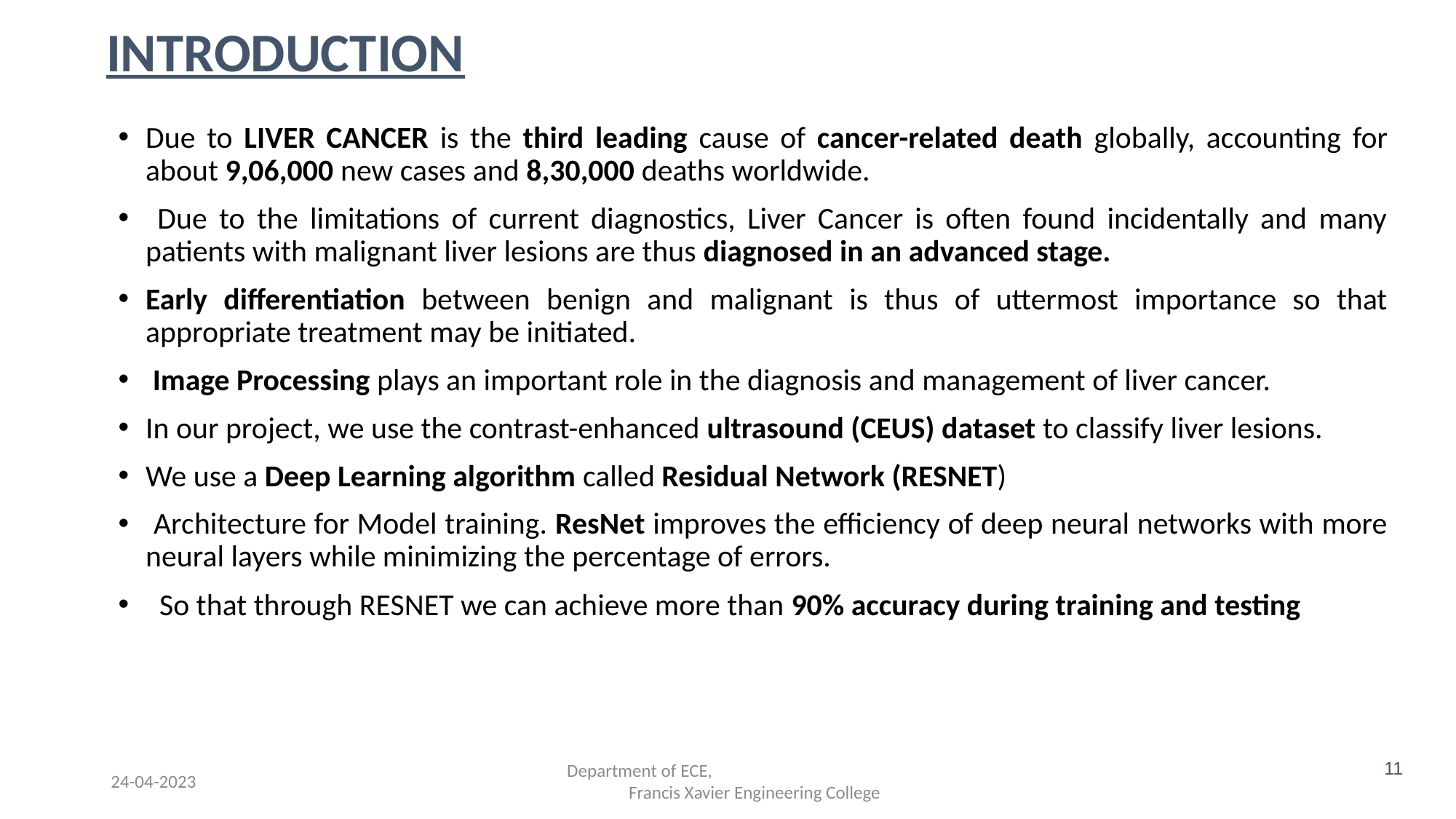

# INTRODUCTION
Due to LIVER CANCER is the third leading cause of cancer-related death globally, accounting for about 9,06,000 new cases and 8,30,000 deaths worldwide.
 Due to the limitations of current diagnostics, Liver Cancer is often found incidentally and many patients with malignant liver lesions are thus diagnosed in an advanced stage.
Early differentiation between benign and malignant is thus of uttermost importance so that appropriate treatment may be initiated.
 Image Processing plays an important role in the diagnosis and management of liver cancer.
In our project, we use the contrast-enhanced ultrasound (CEUS) dataset to classify liver lesions.
We use a Deep Learning algorithm called Residual Network (RESNET)
 Architecture for Model training. ResNet improves the efficiency of deep neural networks with more neural layers while minimizing the percentage of errors.
  So that through RESNET we can achieve more than 90% accuracy during training and testing

11
24-04-2023
Department of ECE,
             Francis Xavier Engineering College